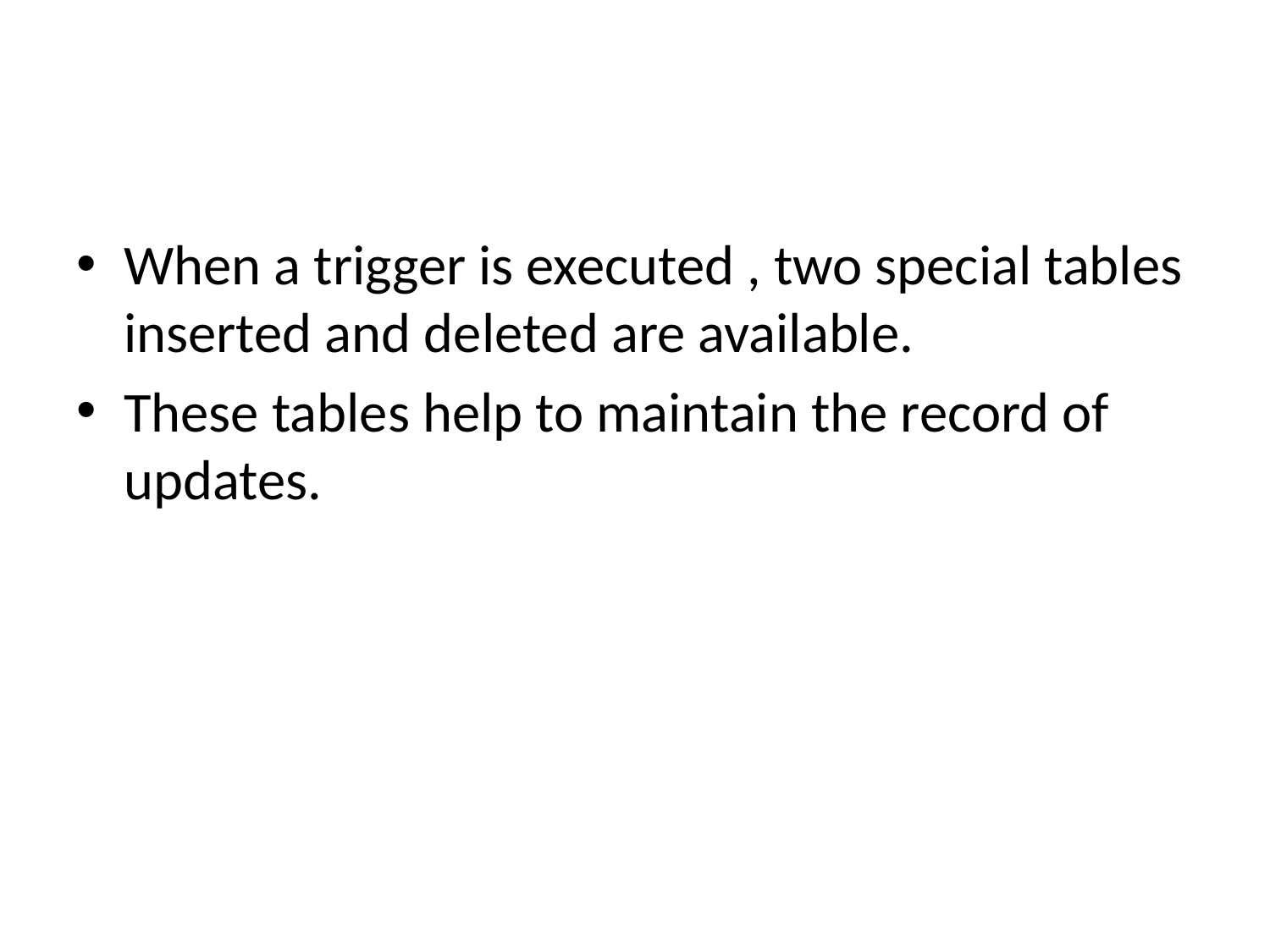

#
When a trigger is executed , two special tables inserted and deleted are available.
These tables help to maintain the record of updates.